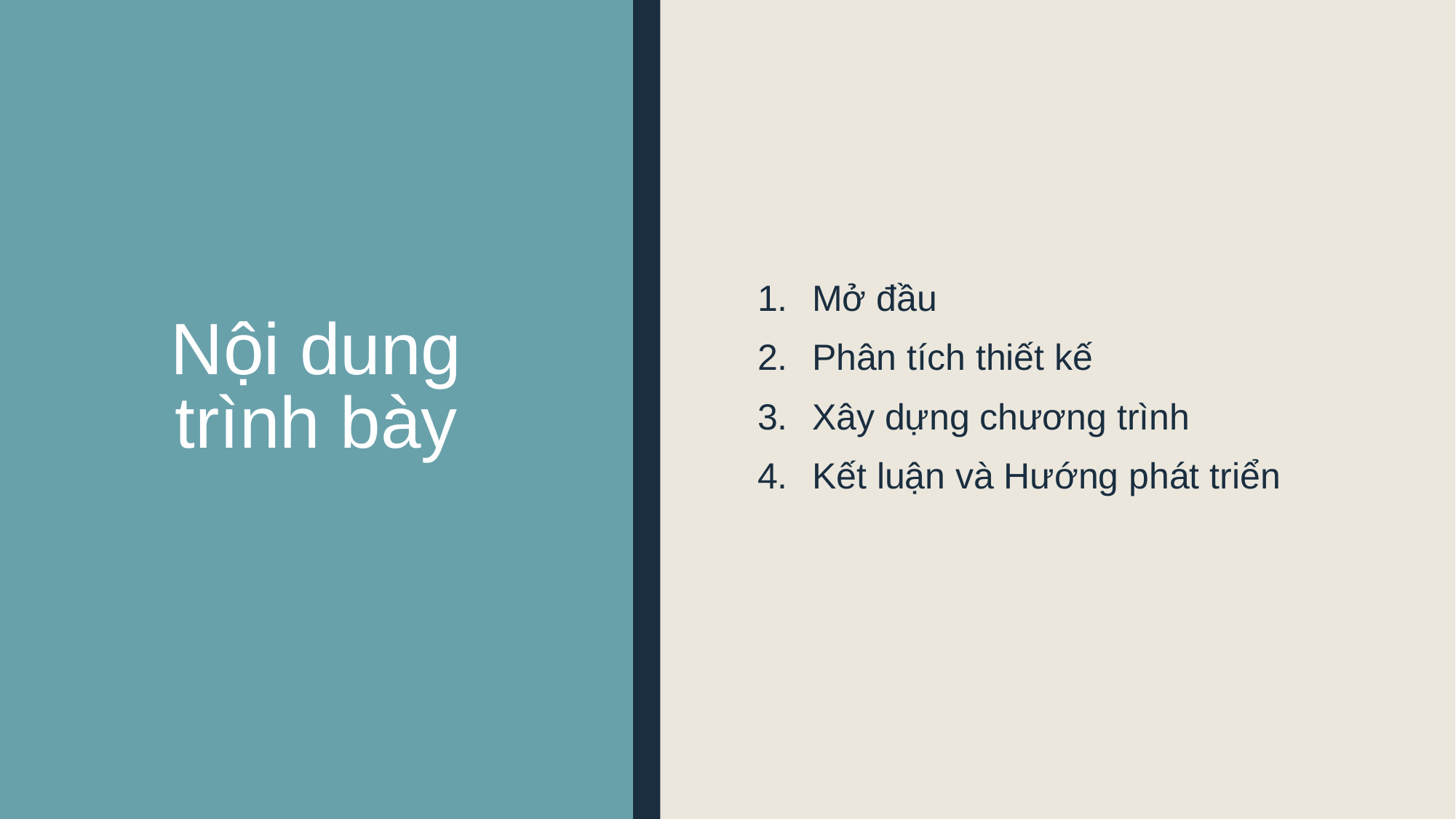

Mở đầu
Phân tích thiết kế
Xây dựng chương trình
Kết luận và Hướng phát triển
# Nội dung trình bày